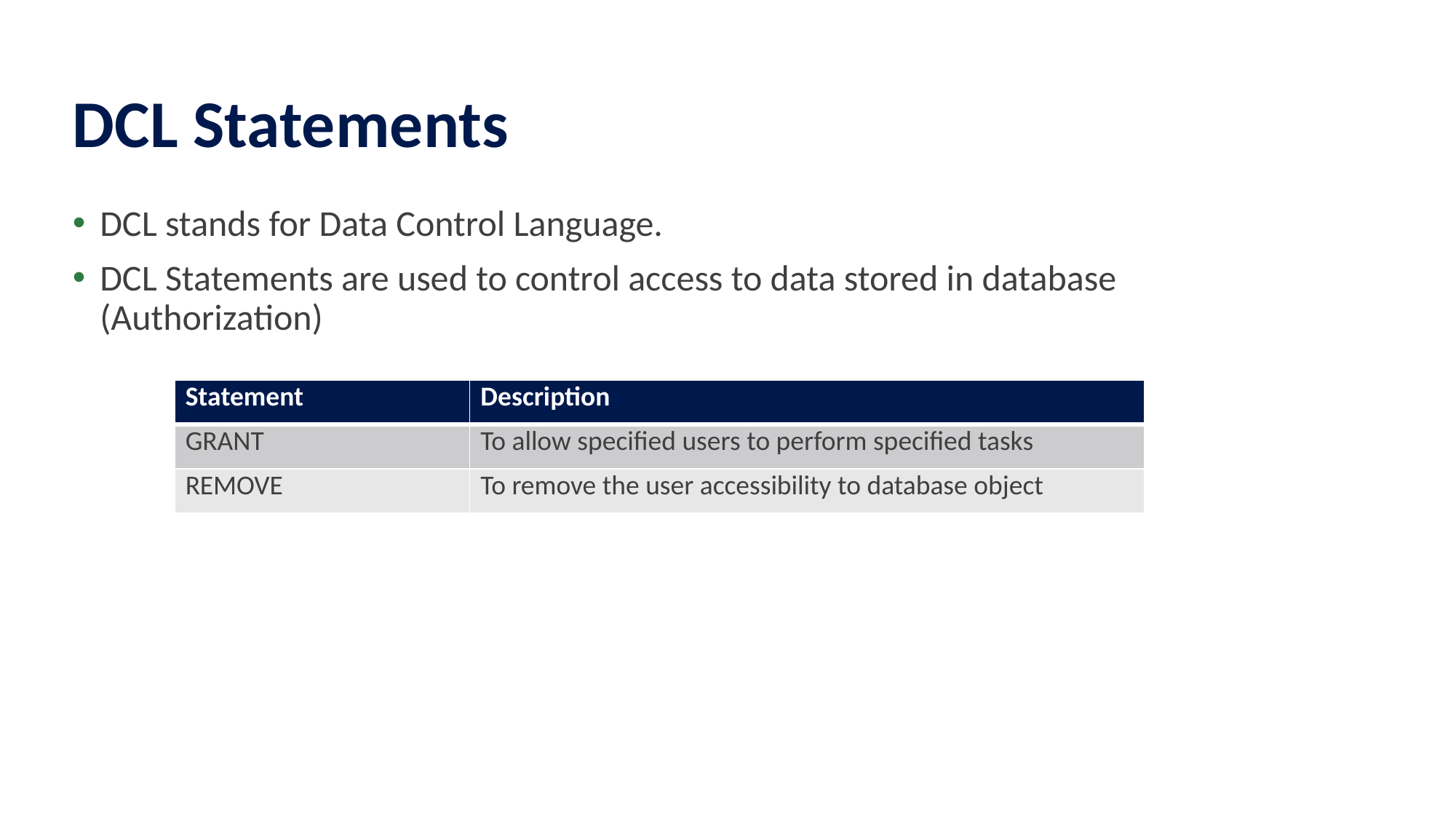

# DCL Statements
DCL stands for Data Control Language.
DCL Statements are used to control access to data stored in database (Authorization)

| Statement | Description |
| --- | --- |
| GRANT | To allow specified users to perform specified tasks |
| REMOVE | To remove the user accessibility to database object |